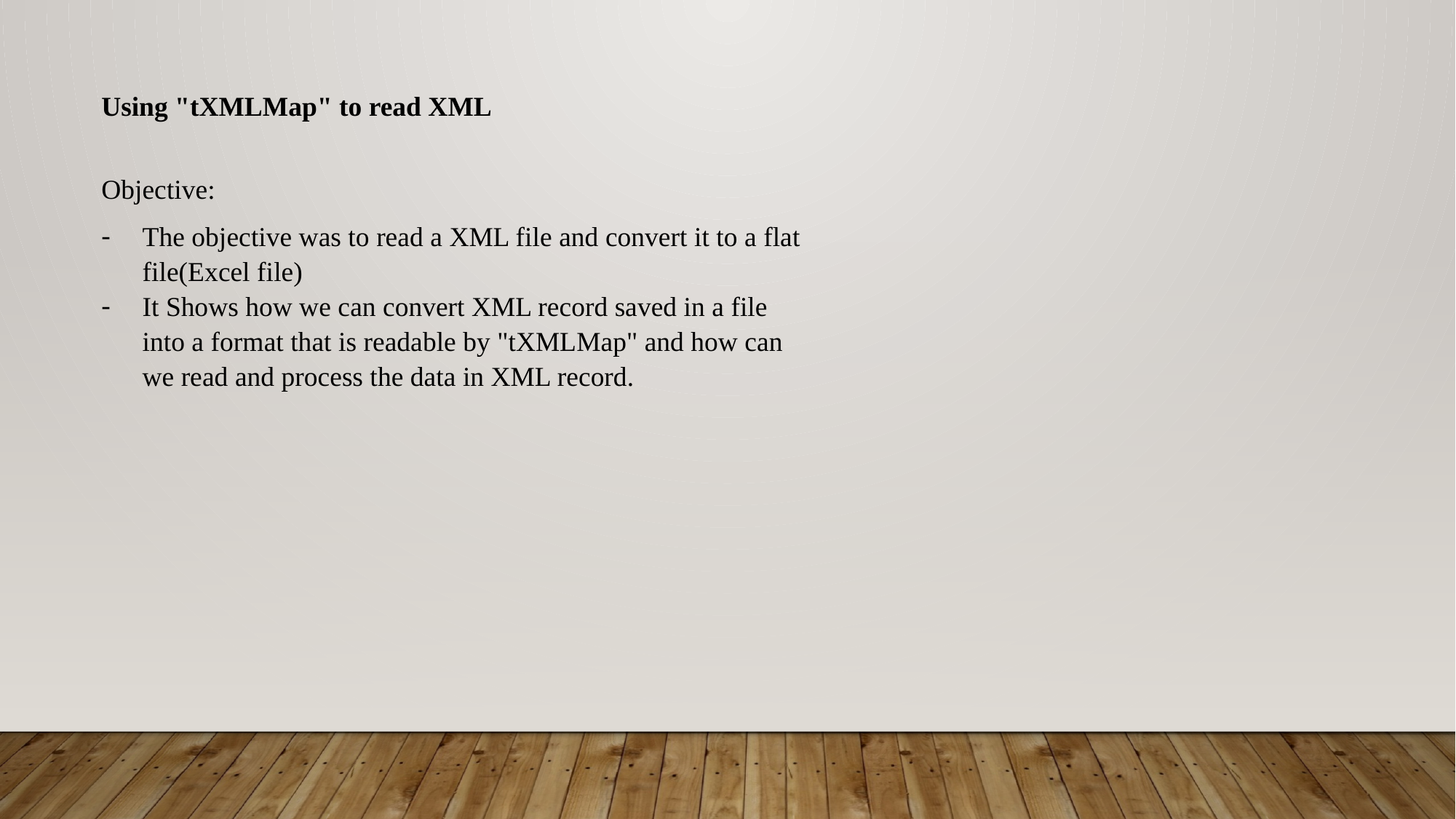

Using "tXMLMap" to read XML
Objective:
The objective was to read a XML file and convert it to a flat file(Excel file)
It Shows how we can convert XML record saved in a file into a format that is readable by "tXMLMap" and how can we read and process the data in XML record.